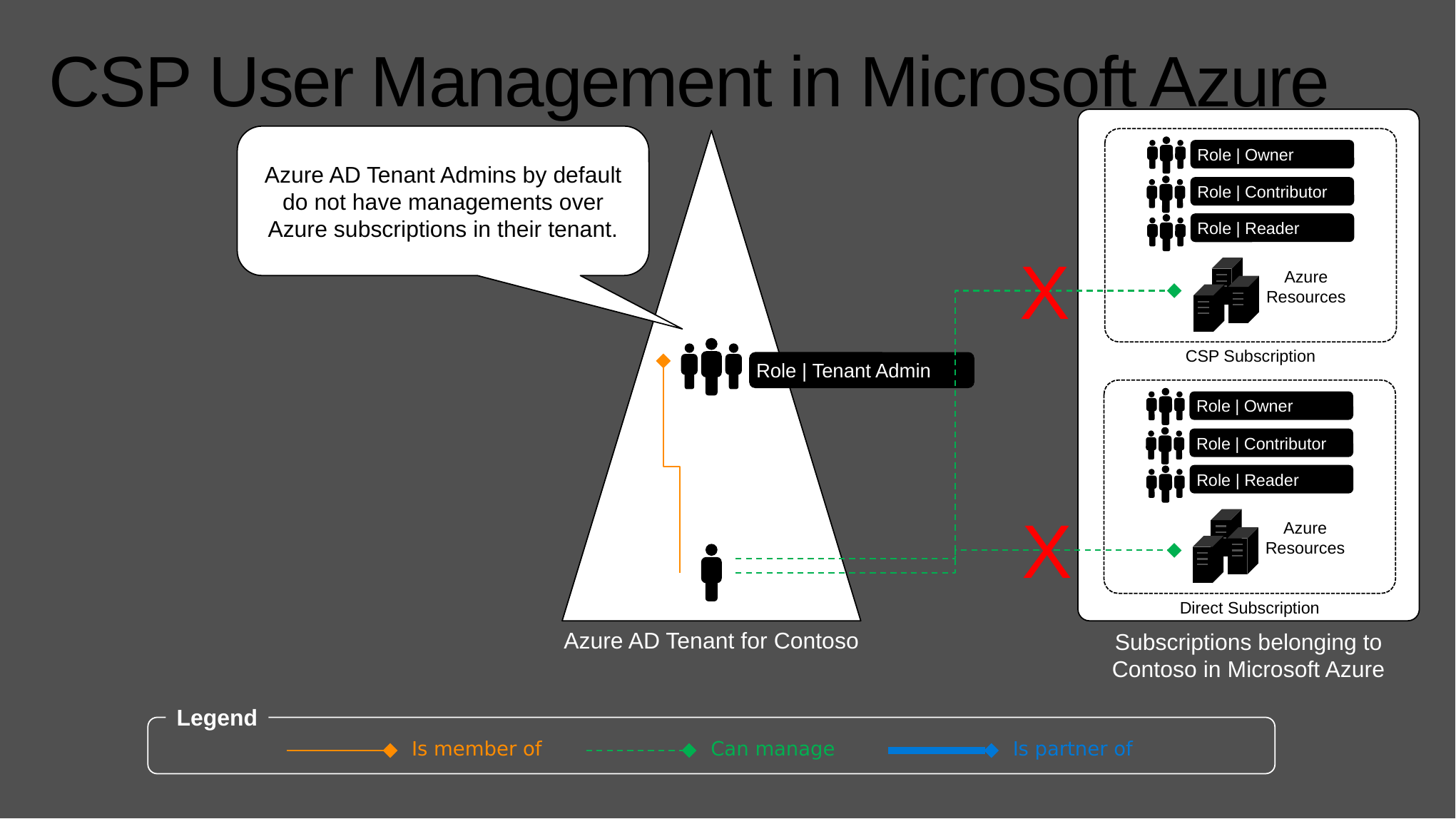

# CSP User Management in Microsoft Azure

Role | Owner

Role | Contributor
Role | Reader

Azure
Resources
CSP Subscription

Role | Owner

Role | Contributor
Role | Reader

Azure
Resources
Direct Subscription
Azure AD Tenant Admins by default do not have managements over Azure subscriptions in their tenant.

X

Role | Tenant Admin
X

Azure AD Tenant for Contoso
Subscriptions belonging to Contoso in Microsoft Azure
Legend

Can manage
Is partner of
Is member of